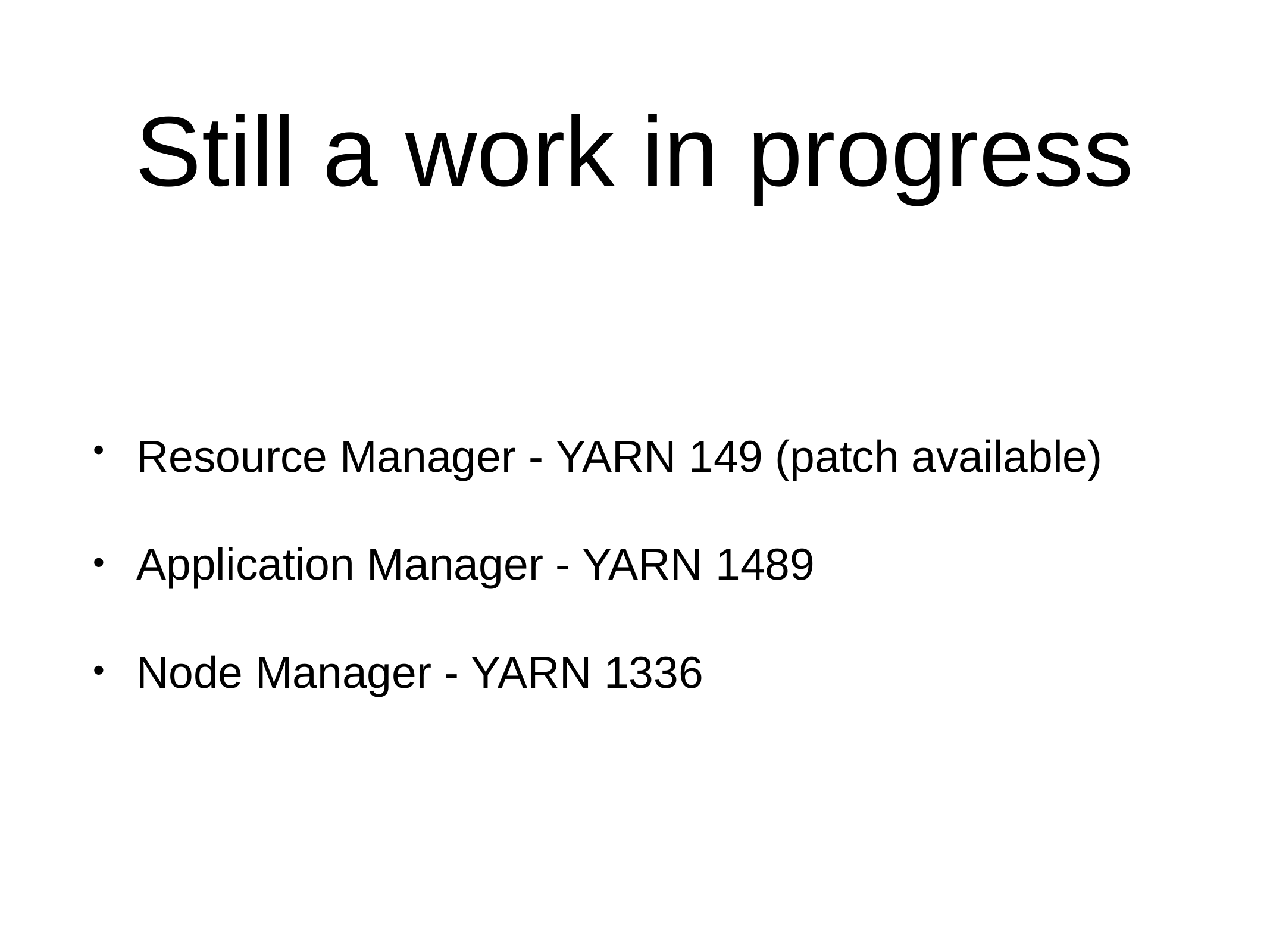

# Still a work in progress
Resource Manager - YARN 149 (patch available)

Application Manager - YARN 1489

Node Manager - YARN 1336